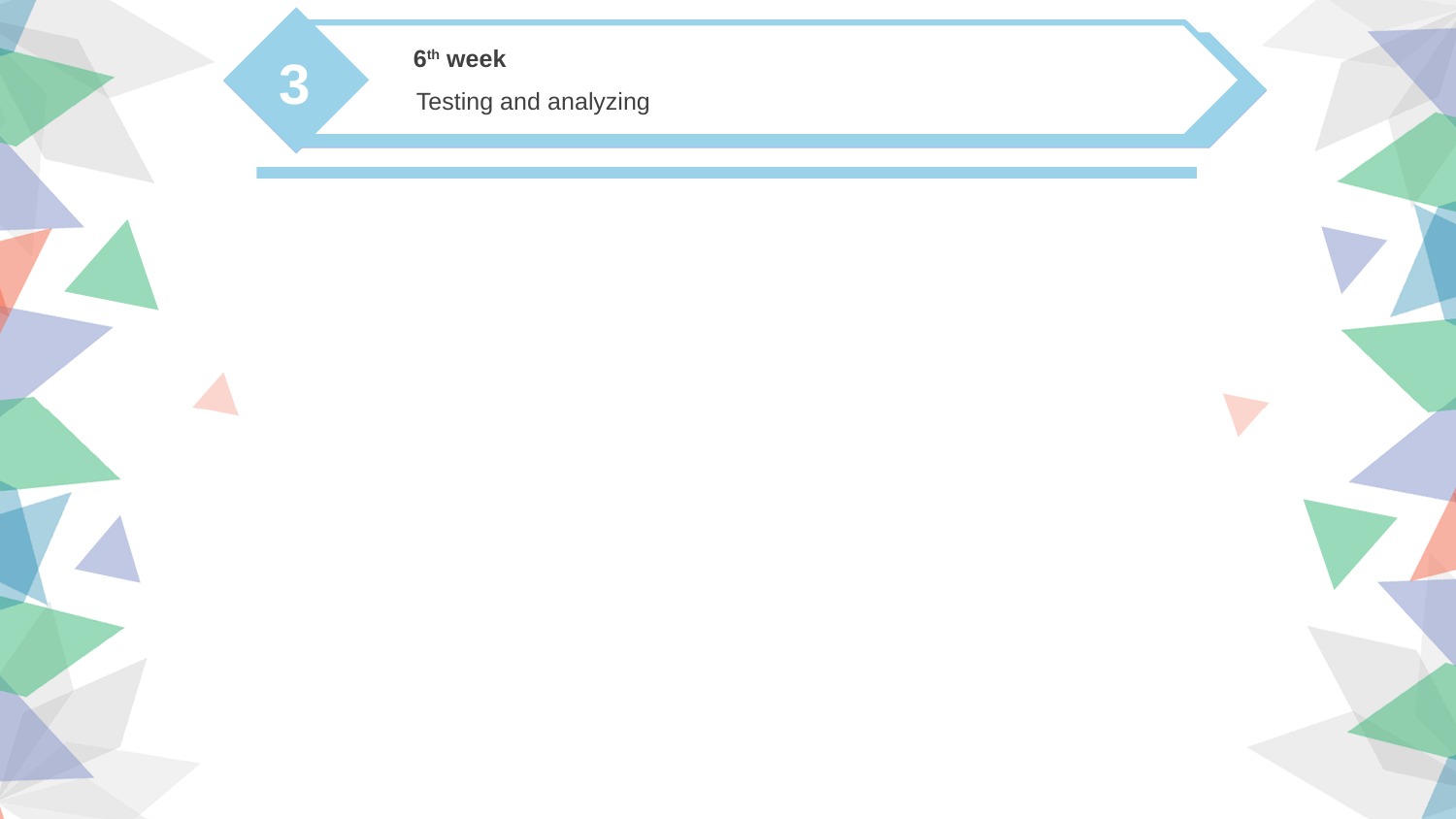

3
Testing and analyzing

2nd week
 Understanding basic Linux (Kernels, Network and so on)
2
6th week